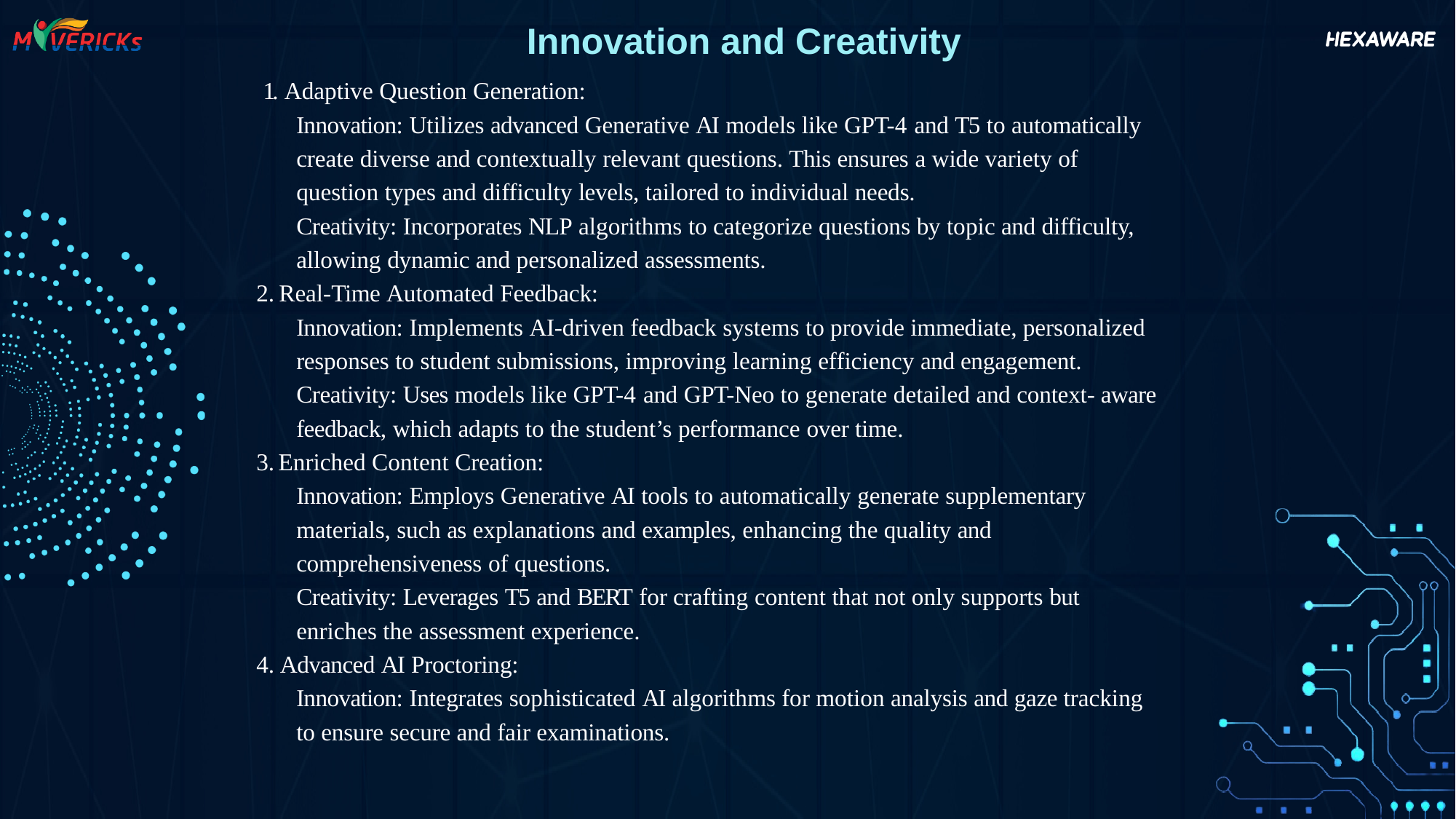

Innovation and Creativity
 1. Adaptive Question Generation:
Innovation: Utilizes advanced Generative AI models like GPT-4 and T5 to automatically create diverse and contextually relevant questions. This ensures a wide variety of question types and difficulty levels, tailored to individual needs.
Creativity: Incorporates NLP algorithms to categorize questions by topic and difficulty, allowing dynamic and personalized assessments.
Real-Time Automated Feedback:
Innovation: Implements AI-driven feedback systems to provide immediate, personalized responses to student submissions, improving learning efficiency and engagement.
Creativity: Uses models like GPT-4 and GPT-Neo to generate detailed and context- aware feedback, which adapts to the student’s performance over time.
Enriched Content Creation:
Innovation: Employs Generative AI tools to automatically generate supplementary materials, such as explanations and examples, enhancing the quality and comprehensiveness of questions.
Creativity: Leverages T5 and BERT for crafting content that not only supports but enriches the assessment experience.
Advanced AI Proctoring:
Innovation: Integrates sophisticated AI algorithms for motion analysis and gaze tracking to ensure secure and fair examinations.